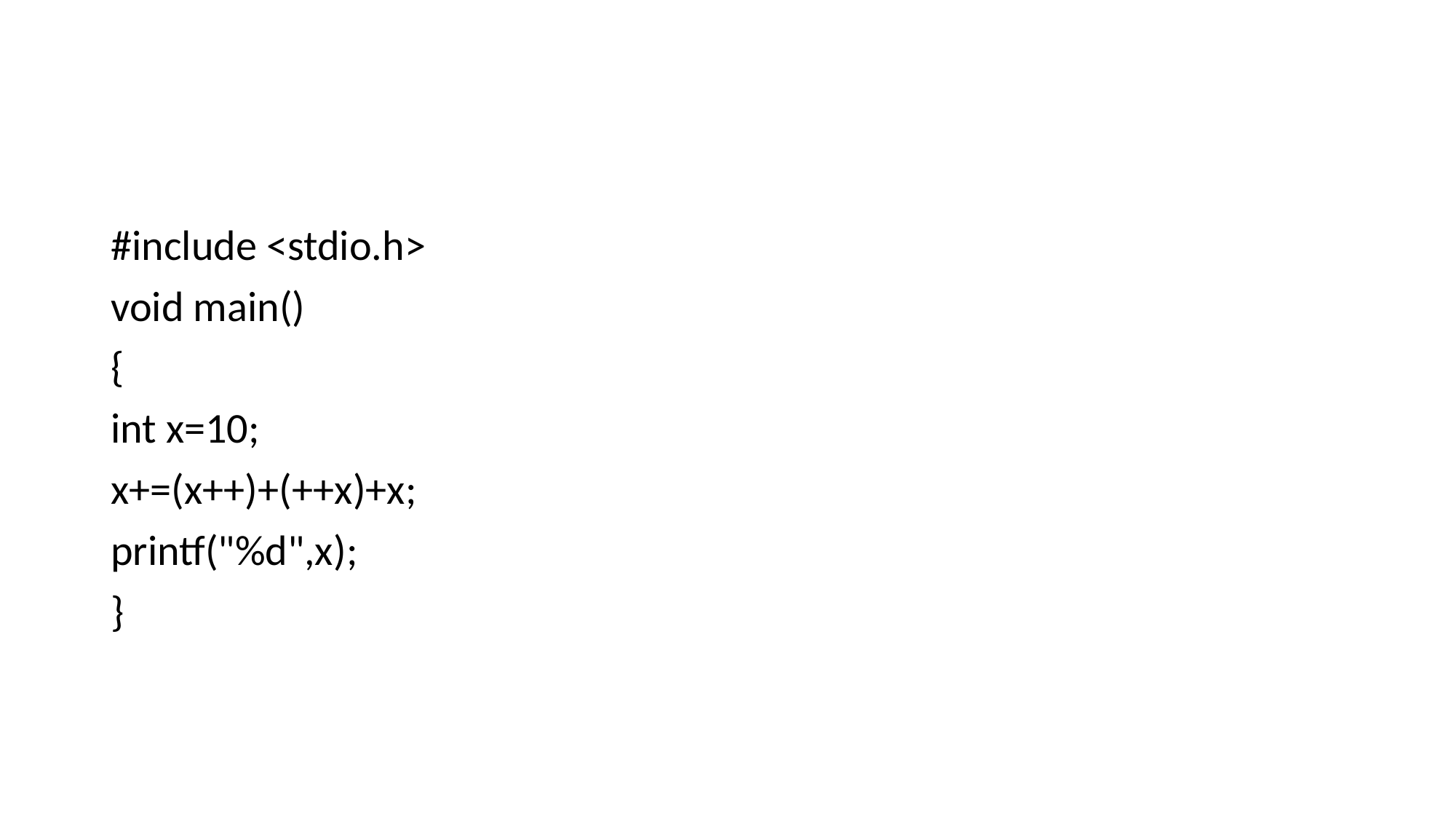

#
#include <stdio.h>
void main()
{
int x=10;
x+=(x++)+(++x)+x;
printf("%d",x);
}